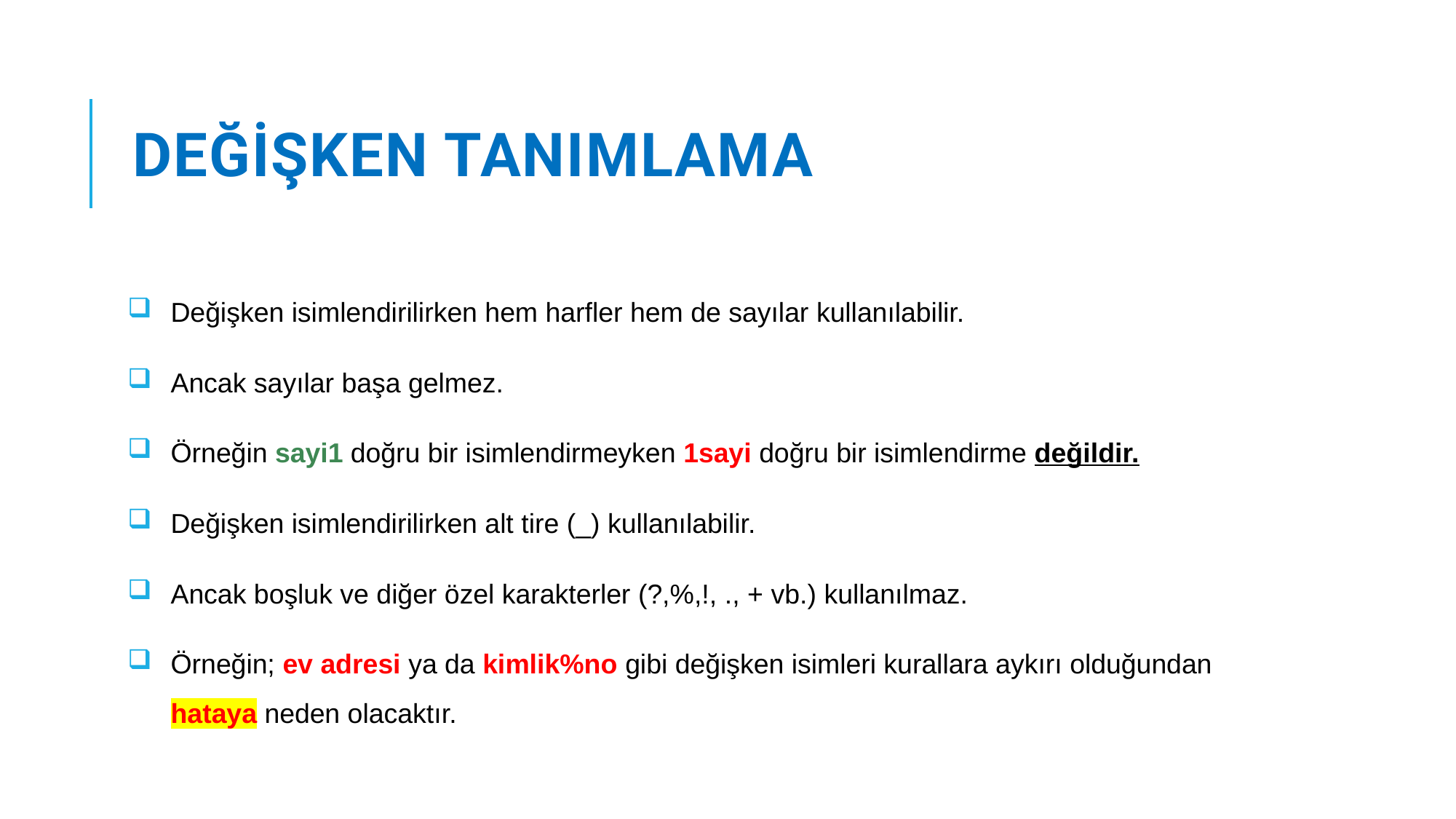

# Değişken tanımlama
Değişken isimlendirilirken hem harfler hem de sayılar kullanılabilir.
Ancak sayılar başa gelmez.
Örneğin sayi1 doğru bir isimlendirmeyken 1sayi doğru bir isimlendirme değildir.
Değişken isimlendirilirken alt tire (_) kullanılabilir.
Ancak boşluk ve diğer özel karakterler (?,%,!, ., + vb.) kullanılmaz.
Örneğin; ev adresi ya da kimlik%no gibi değişken isimleri kurallara aykırı olduğundan hataya neden olacaktır.